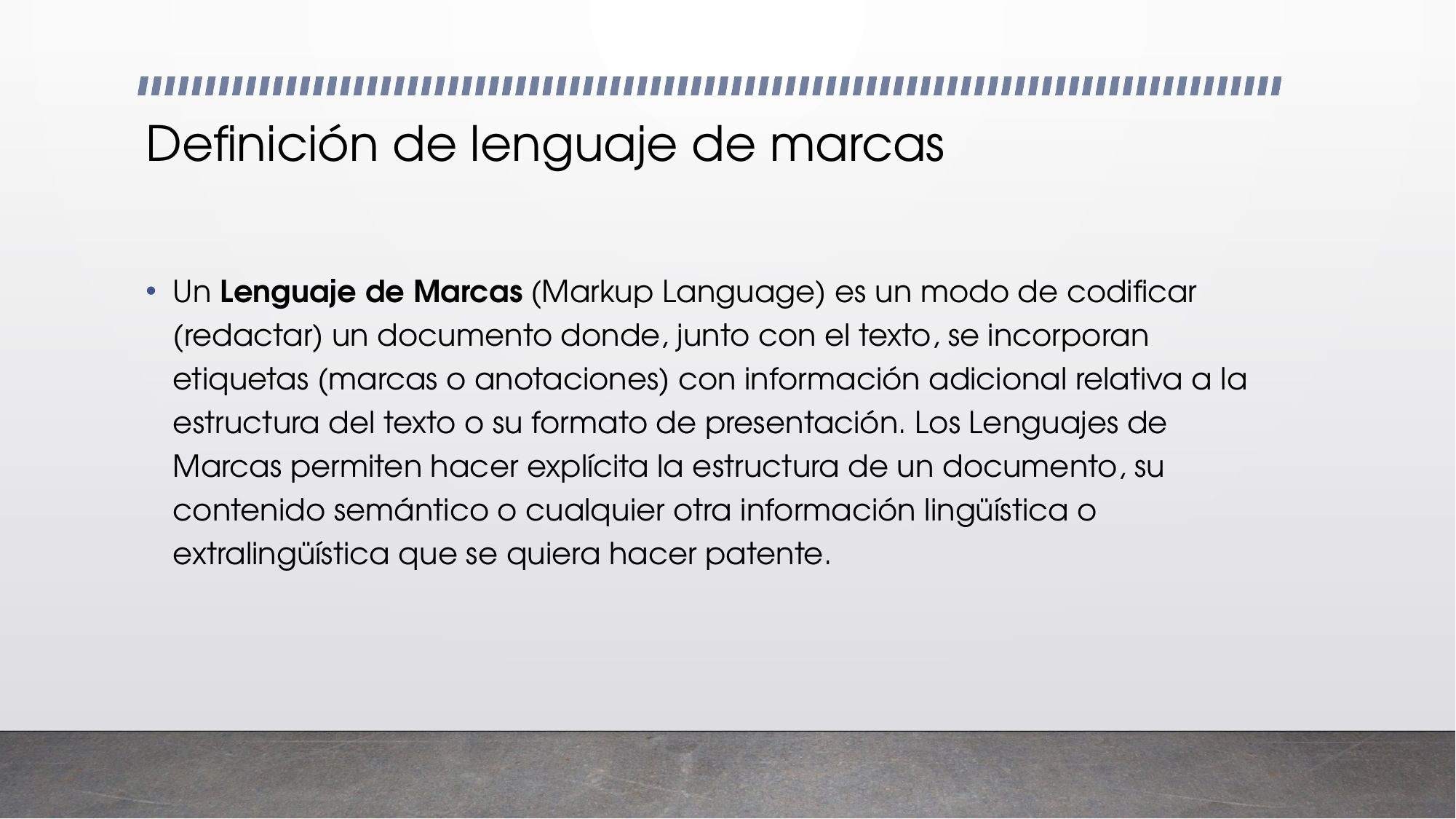

# Definición de lenguaje de marcas
Un Lenguaje de Marcas (Markup Language) es un modo de codificar (redactar) un documento donde, junto con el texto, se incorporan etiquetas (marcas o anotaciones) con información adicional relativa a la estructura del texto o su formato de presentación. Los Lenguajes de Marcas permiten hacer explícita la estructura de un documento, su contenido semántico o cualquier otra información lingüística o extralingüística que se quiera hacer patente.